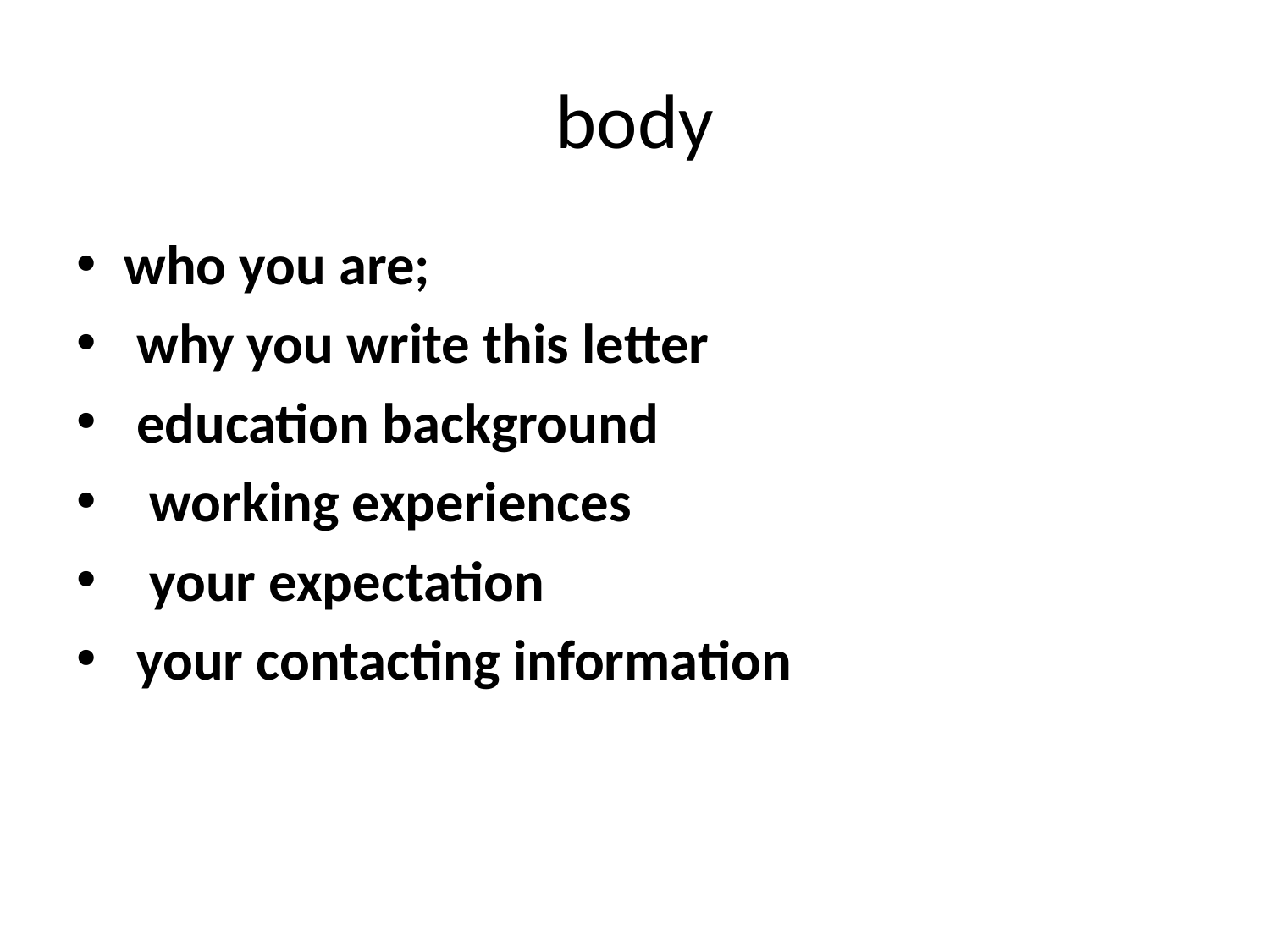

# body
who you are;
 why you write this letter
 education background
  working experiences
  your expectation
 your contacting information